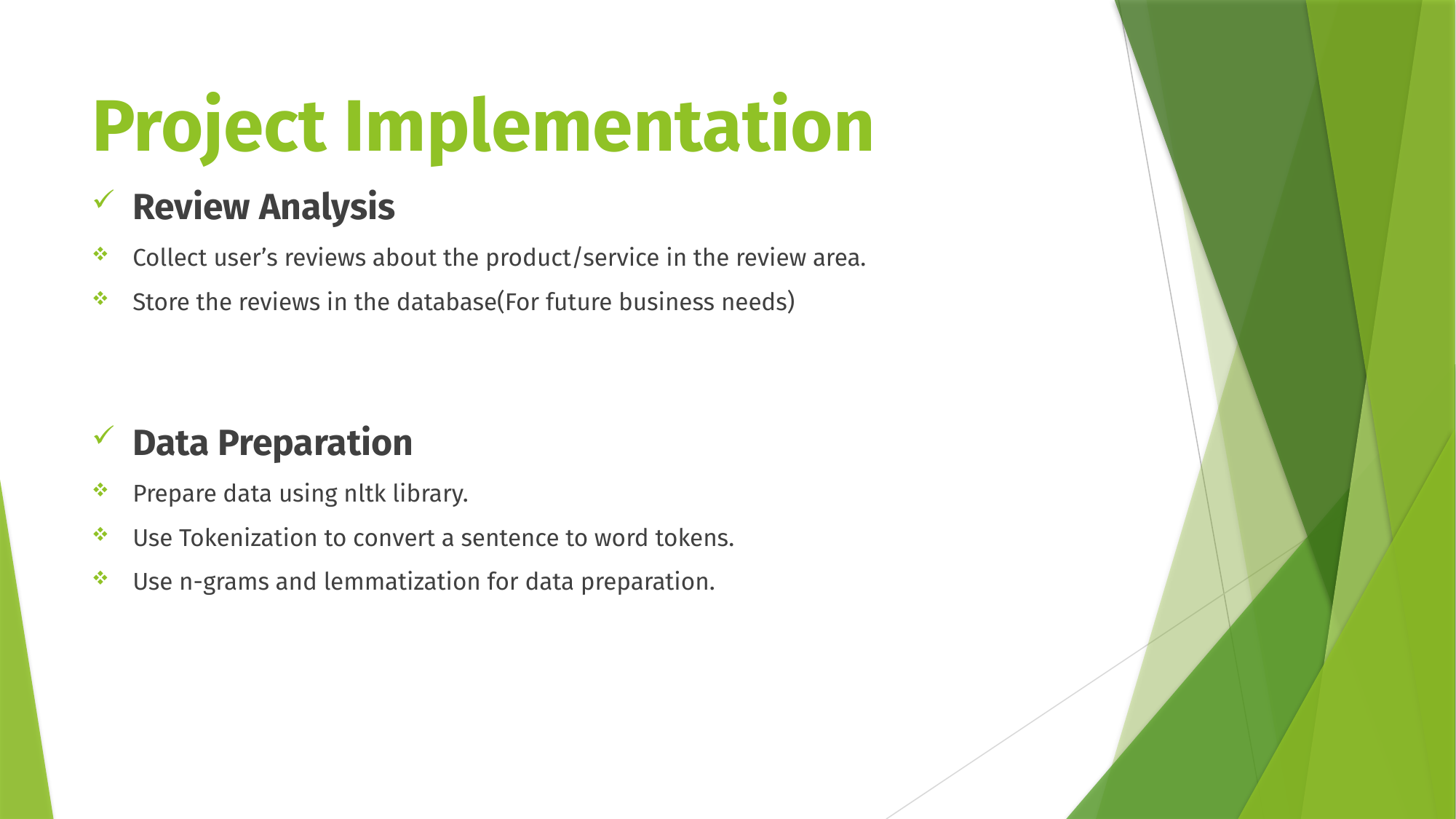

# Project Implementation
Review Analysis
Collect user’s reviews about the product/service in the review area.
Store the reviews in the database(For future business needs)

Data Preparation
Prepare data using nltk library.
Use Tokenization to convert a sentence to word tokens.
Use n-grams and lemmatization for data preparation.